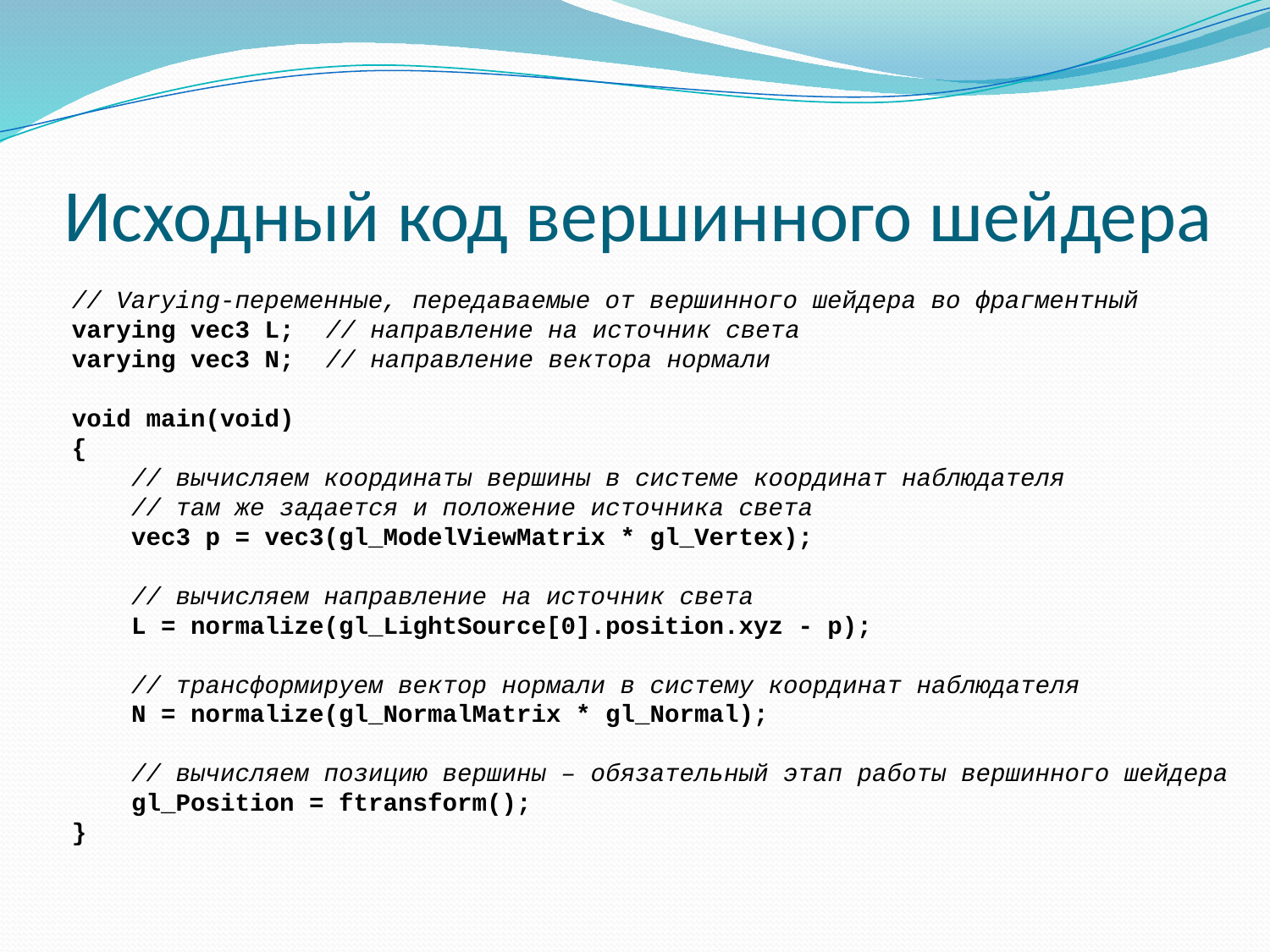

# Исходный код вершинного шейдера
// Varying-переменные, передаваемые от вершинного шейдера во фрагментный
varying vec3 L;	// направление на источник света
varying vec3 N;	// направление вектора нормали

void main(void)
{
    // вычисляем координаты вершины в системе координат наблюдателя
    // там же задается и положение источника света
    vec3 p = vec3(gl_ModelViewMatrix * gl_Vertex);

    // вычисляем направление на источник света
    L = normalize(gl_LightSource[0].position.xyz - p);

    // трансформируем вектор нормали в систему координат наблюдателя
    N = normalize(gl_NormalMatrix * gl_Normal);

    // вычисляем позицию вершины – обязательный этап работы вершинного шейдера
    gl_Position = ftransform();
}